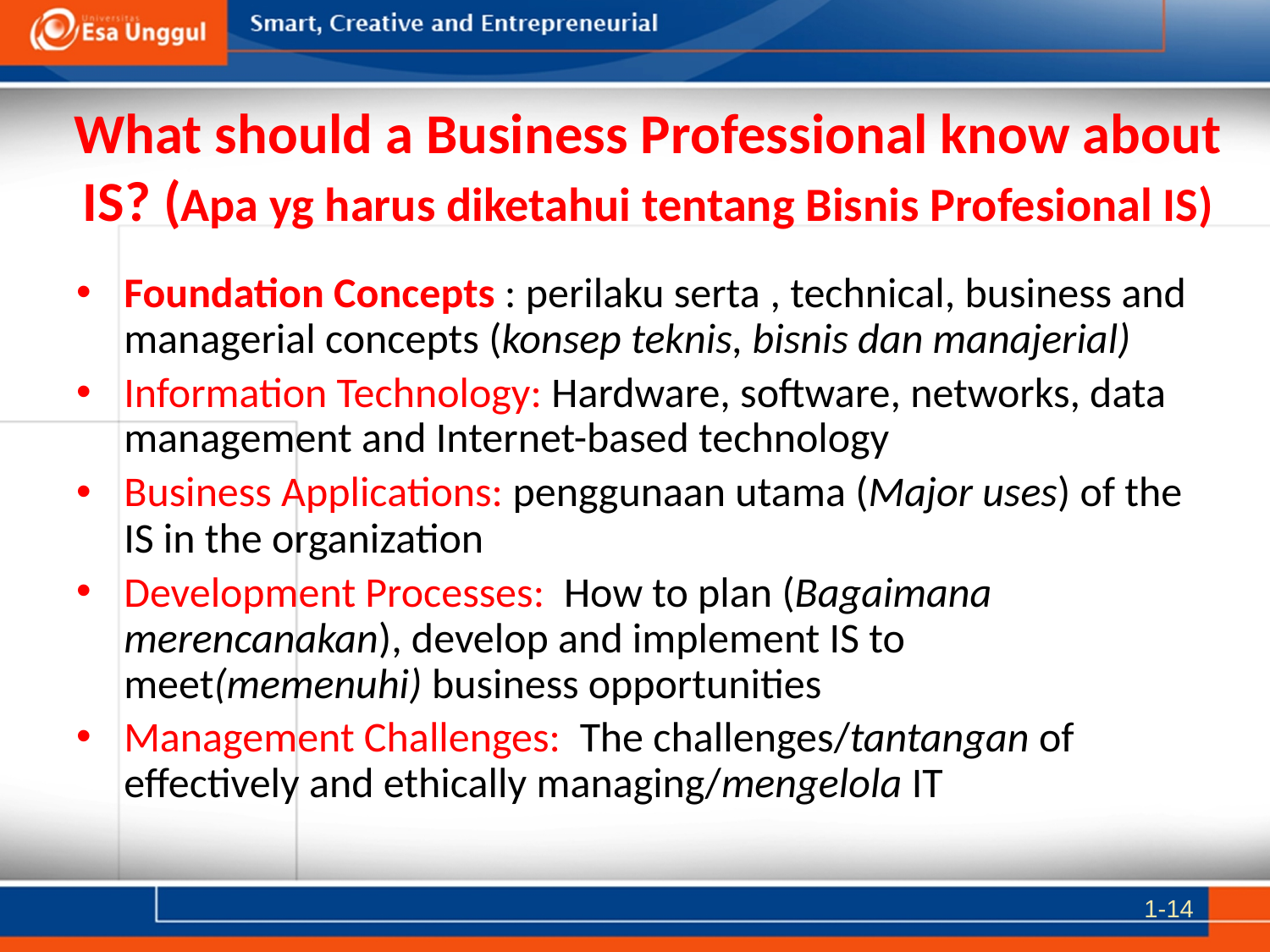

# What should a Business Professional know about IS? (Apa yg harus diketahui tentang Bisnis Profesional IS)
Foundation Concepts : perilaku serta , technical, business and managerial concepts (konsep teknis, bisnis dan manajerial)
Information Technology: Hardware, software, networks, data management and Internet-based technology
Business Applications: penggunaan utama (Major uses) of the IS in the organization
Development Processes:  How to plan (Bagaimana merencanakan), develop and implement IS to meet(memenuhi) business opportunities
Management Challenges:  The challenges/tantangan of effectively and ethically managing/mengelola IT
1-14